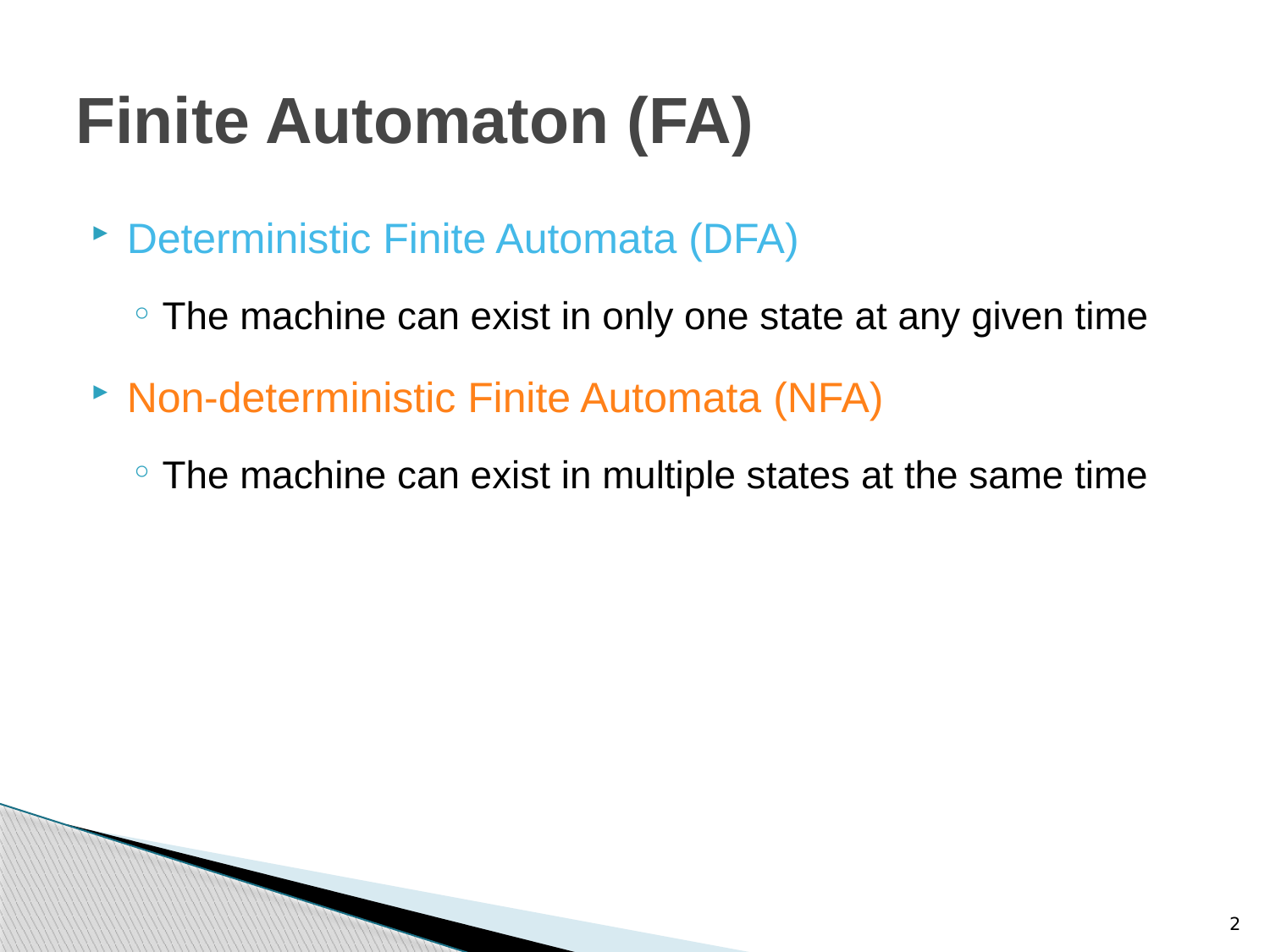

# Finite Automaton (FA)
Deterministic Finite Automata (DFA)
The machine can exist in only one state at any given time
Non-deterministic Finite Automata (NFA)
The machine can exist in multiple states at the same time
2